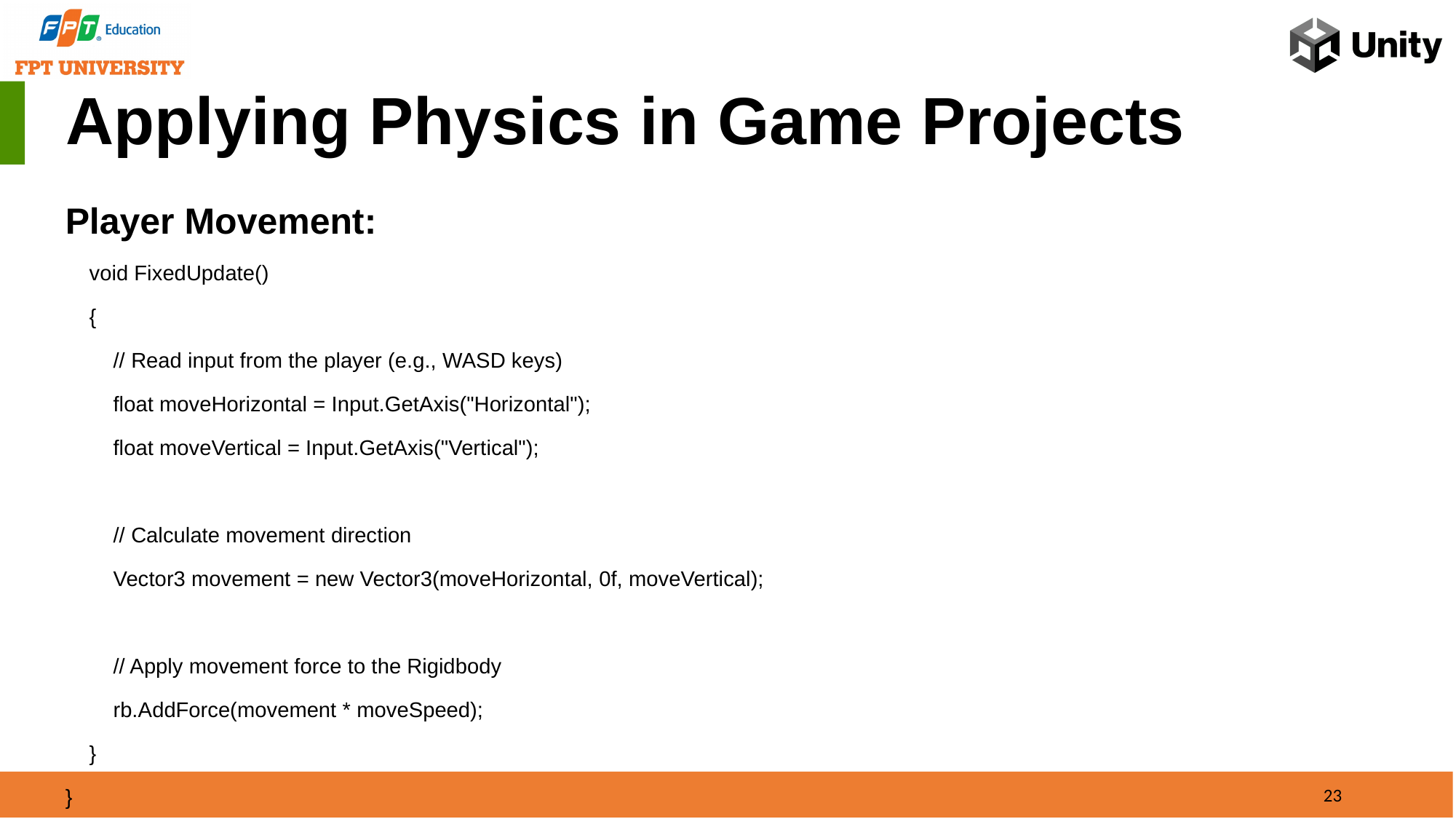

Applying Physics in Game Projects

Player Movement:
    void FixedUpdate()
    {
        // Read input from the player (e.g., WASD keys)
        float moveHorizontal = Input.GetAxis("Horizontal");
        float moveVertical = Input.GetAxis("Vertical");

        // Calculate movement direction
        Vector3 movement = new Vector3(moveHorizontal, 0f, moveVertical);

        // Apply movement force to the Rigidbody
        rb.AddForce(movement * moveSpeed);
    }
}

23